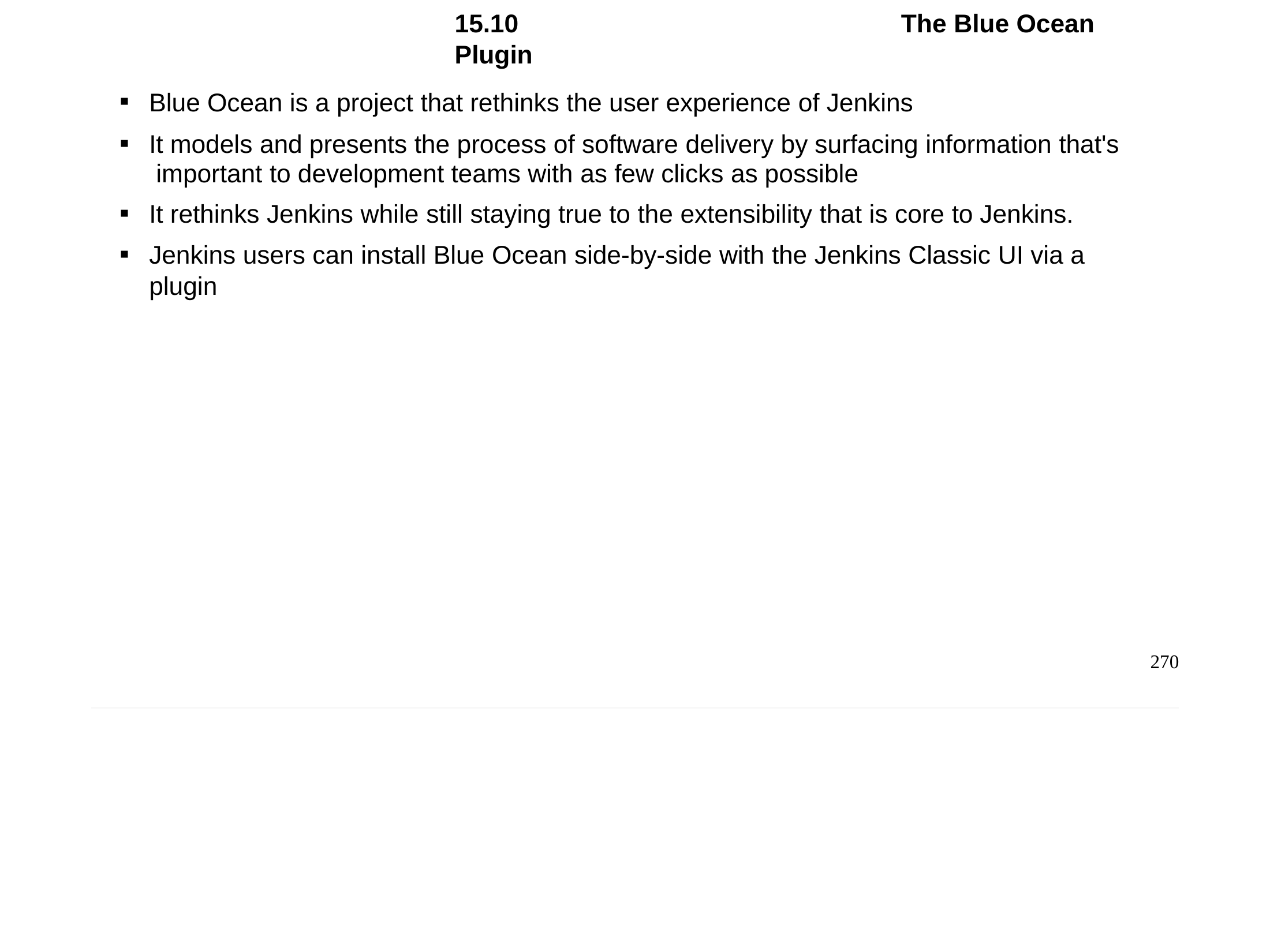

Chapter 15 - User Interface Options

15.10	The Blue Ocean Plugin
Blue Ocean is a project that rethinks the user experience of Jenkins
It models and presents the process of software delivery by surfacing information that's  important to development teams with as few clicks as possible
It rethinks Jenkins while still staying true to the extensibility that is core to Jenkins.
Jenkins users can install Blue Ocean side-by-side with the Jenkins Classic UI via a plugin
270